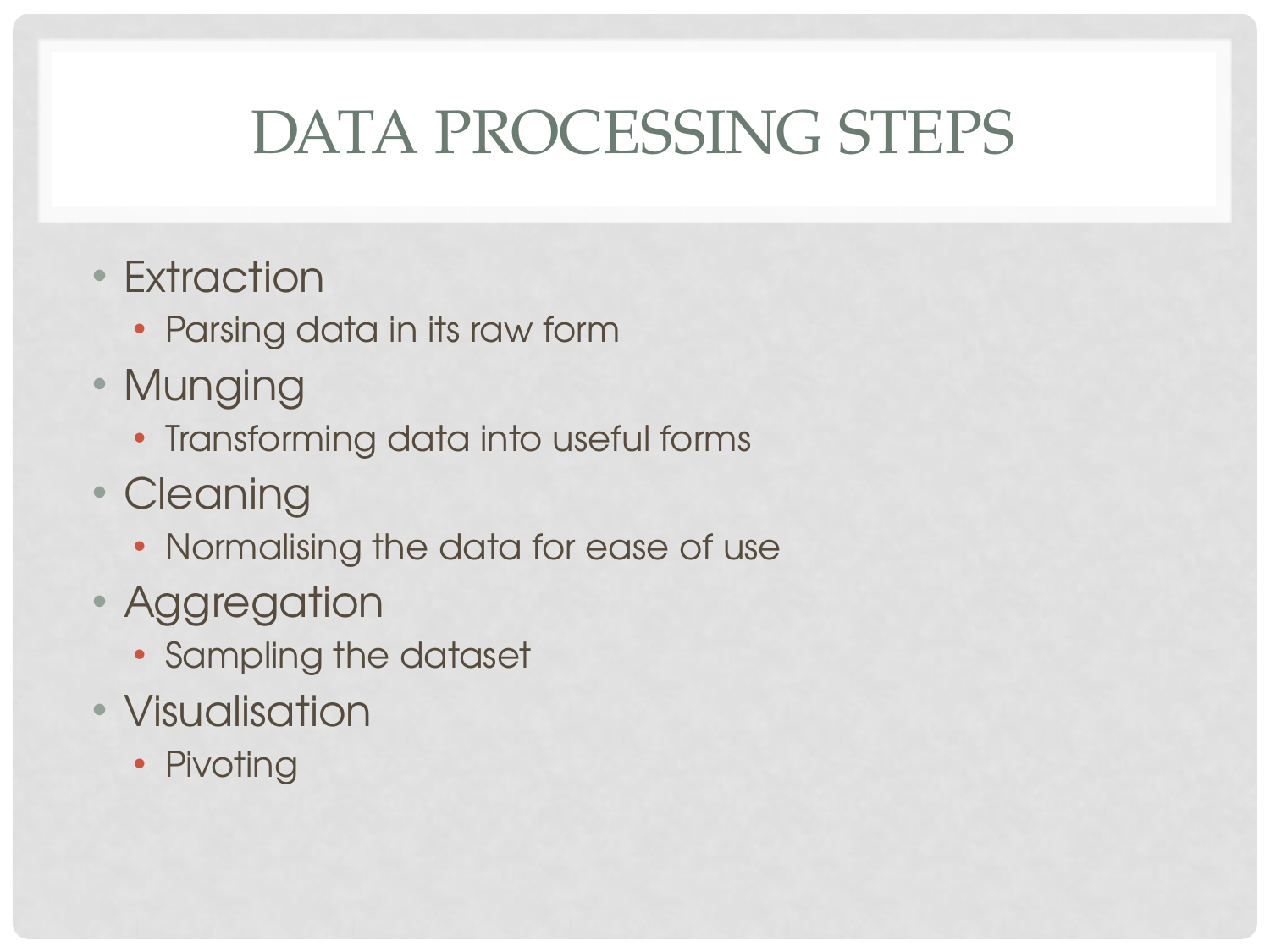

# DATA PROCESSING STEPS
Extraction
Parsing data in its raw form
Munging
Transforming data into useful forms
Cleaning
Normalising the data for ease of use
Aggregation
Sampling the dataset
Visualisation
Pivoting